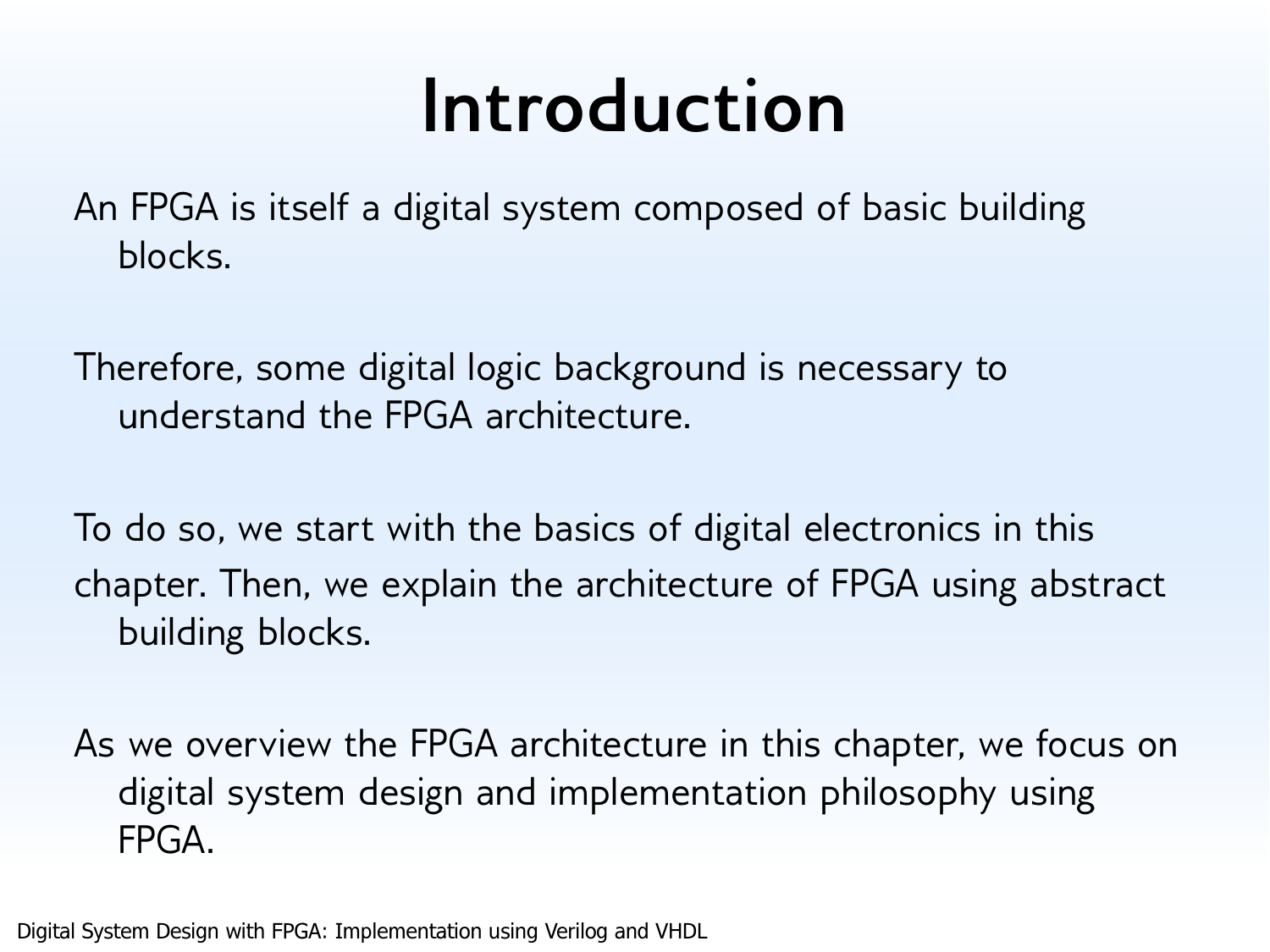

# Introduction
An FPGA is itself a digital system composed of basic building blocks.

Therefore, some digital logic background is necessary to understand the FPGA architecture.

To do so, we start with the basics of digital electronics in this
chapter. Then, we explain the architecture of FPGA using abstract building blocks.

As we overview the FPGA architecture in this chapter, we focus on digital system design and implementation philosophy using FPGA.